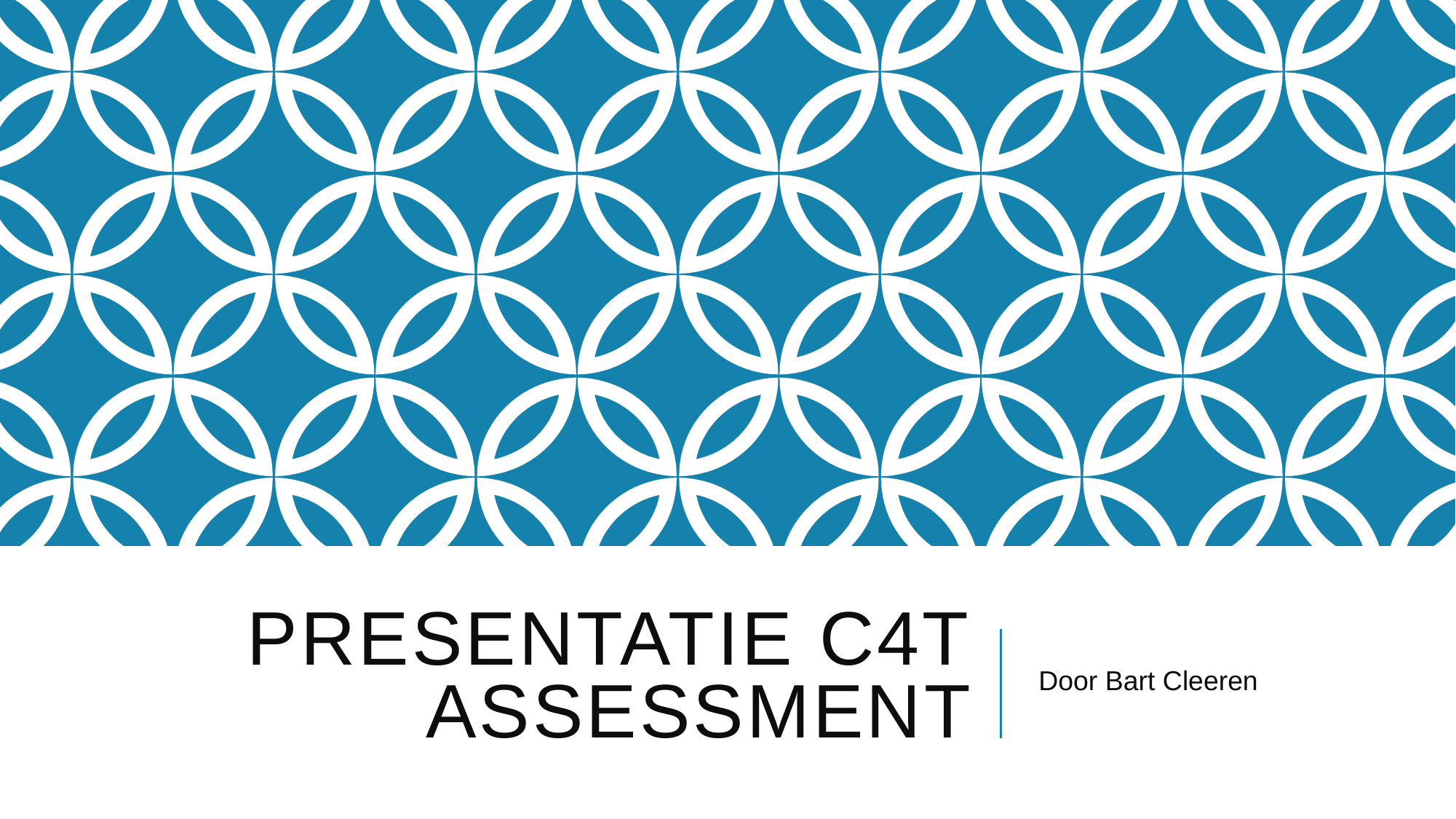

# Presentatie C4T assessment
Door Bart Cleeren